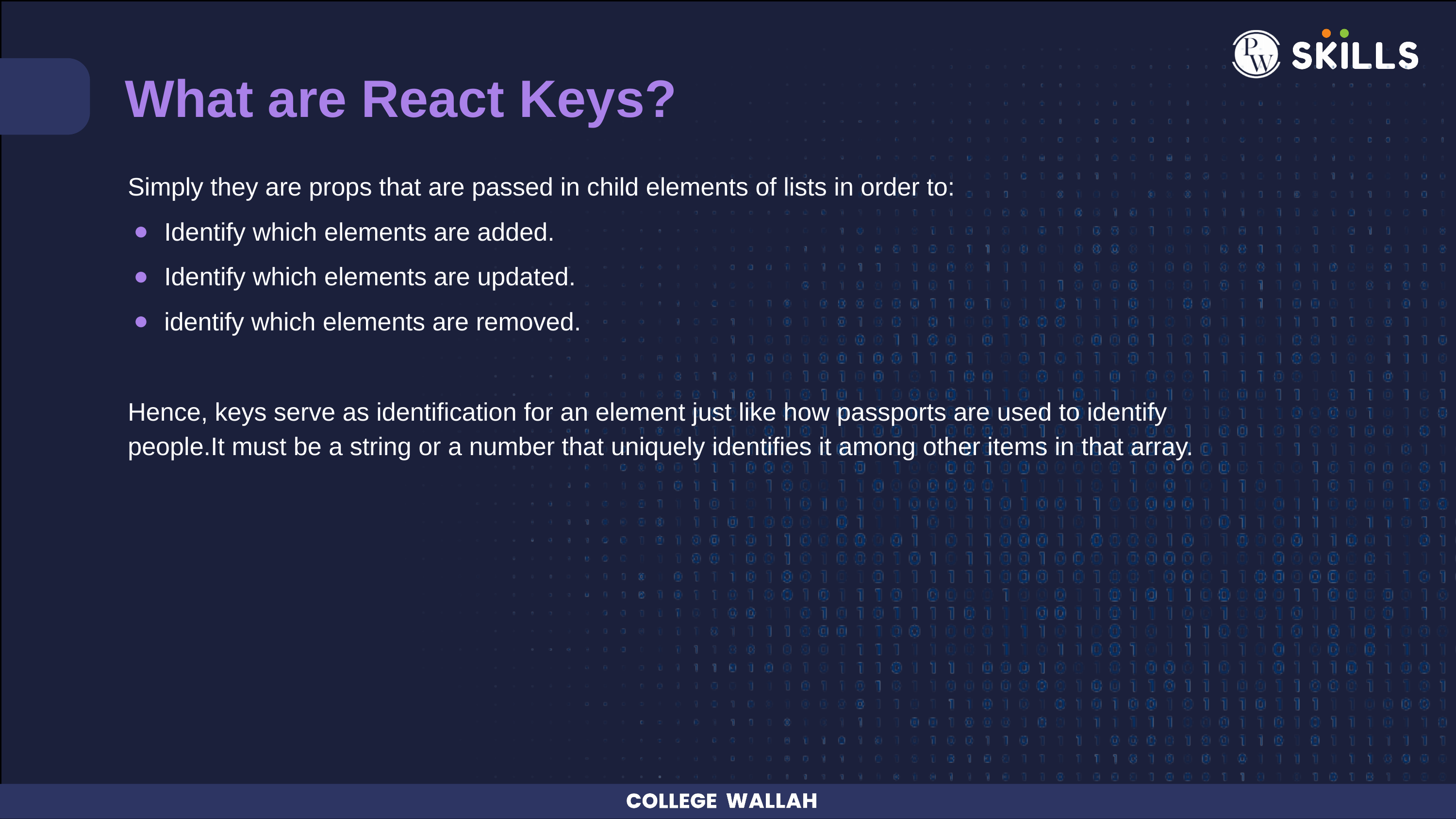

What are React Keys?
Simply they are props that are passed in child elements of lists in order to:
Identify which elements are added.
Identify which elements are updated.
identify which elements are removed.

Hence, keys serve as identification for an element just like how passports are used to identify people.It must be a string or a number that uniquely identifies it among other items in that array.